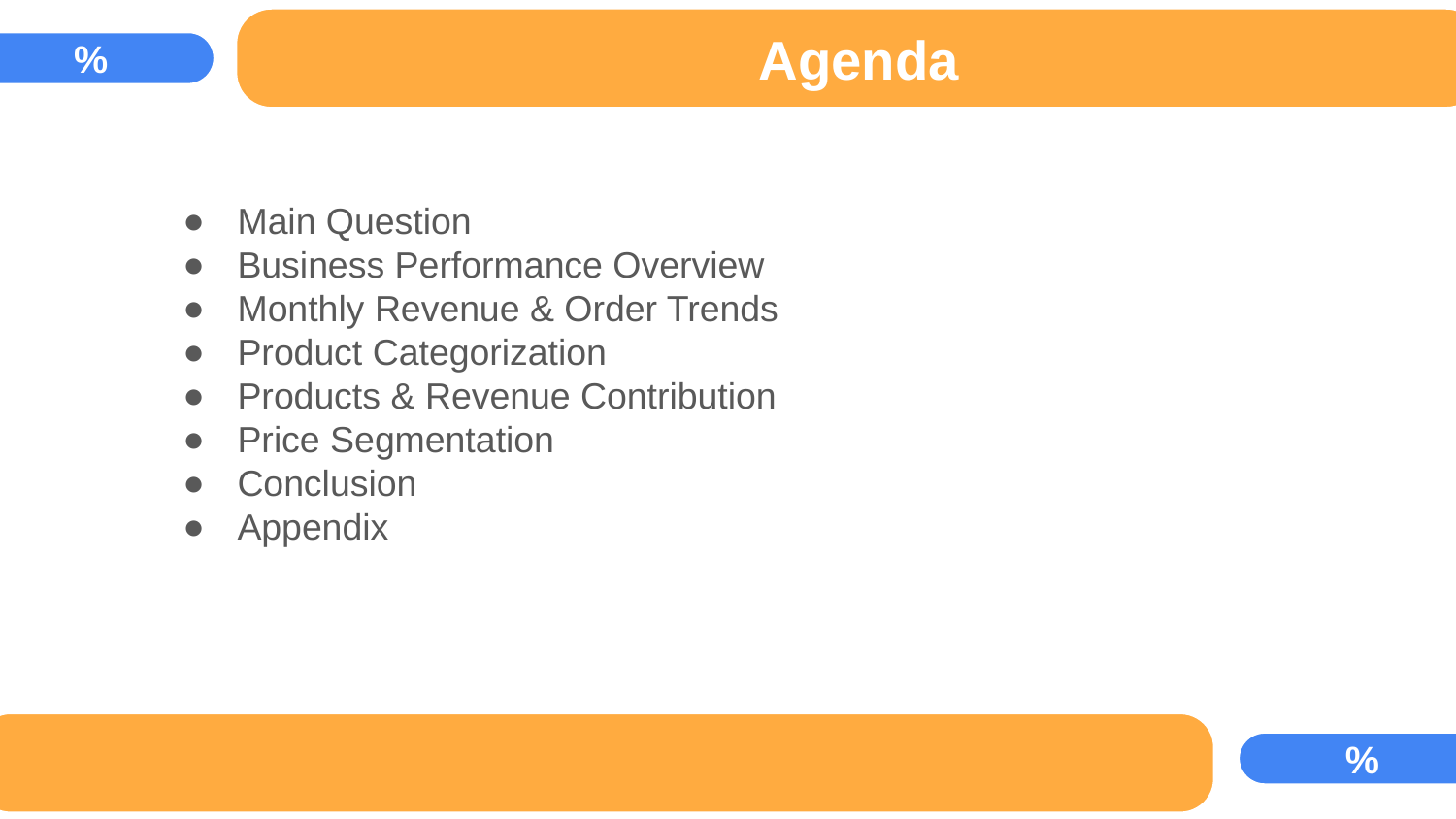

Agenda
%
Main Question
Business Performance Overview
Monthly Revenue & Order Trends
Product Categorization
Products & Revenue Contribution
Price Segmentation
Conclusion
Appendix

%